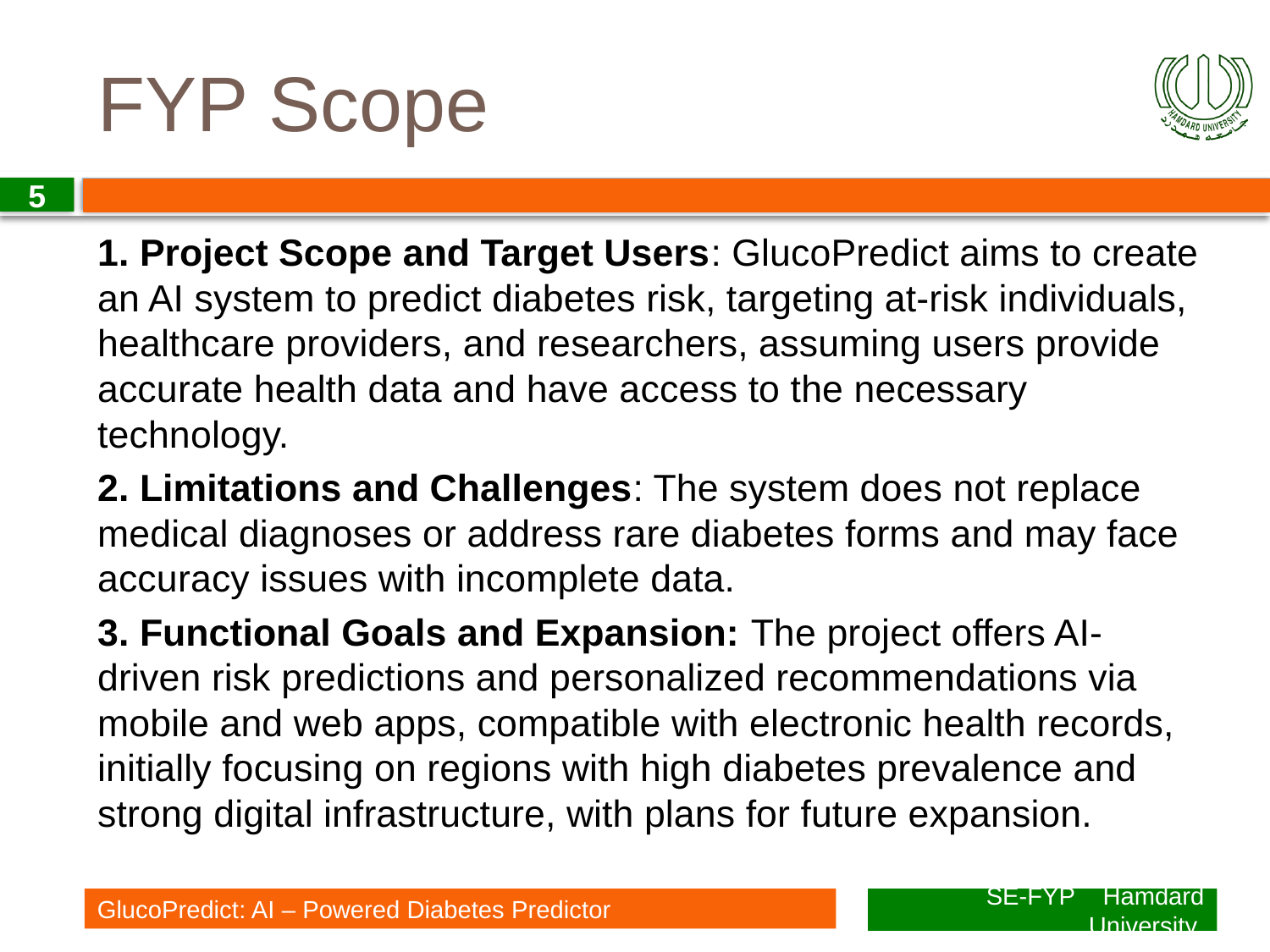

# FYP Scope
5
1. Project Scope and Target Users: GlucoPredict aims to create an AI system to predict diabetes risk, targeting at-risk individuals, healthcare providers, and researchers, assuming users provide accurate health data and have access to the necessary technology.
2. Limitations and Challenges: The system does not replace medical diagnoses or address rare diabetes forms and may face accuracy issues with incomplete data.
3. Functional Goals and Expansion: The project offers AI-driven risk predictions and personalized recommendations via mobile and web apps, compatible with electronic health records, initially focusing on regions with high diabetes prevalence and strong digital infrastructure, with plans for future expansion.

GlucoPredict: AI – Powered Diabetes Predictor
SE-FYP    Hamdard University